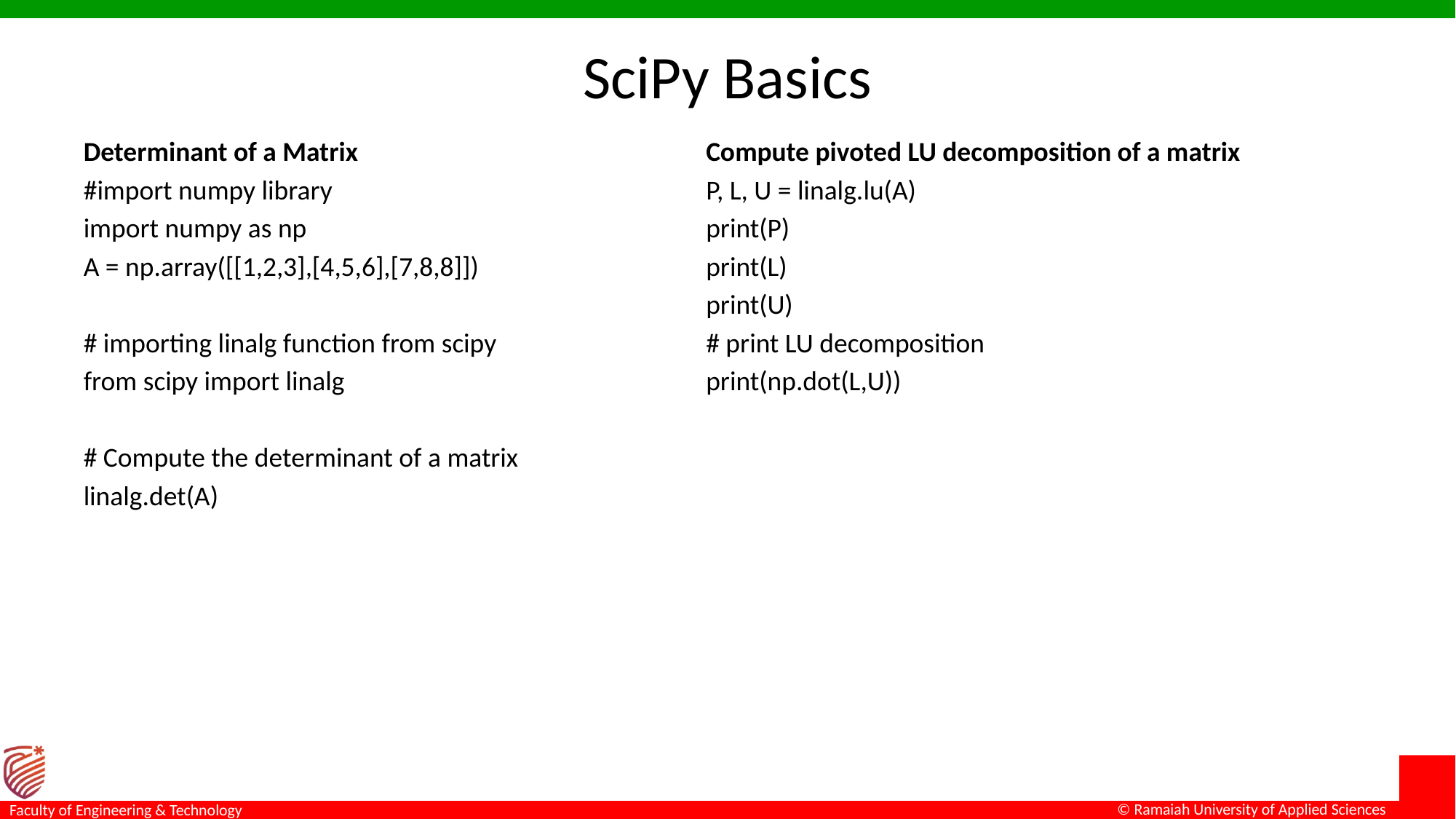

# SciPy Basics
Determinant of a Matrix
#import numpy library
import numpy as np
A = np.array([[1,2,3],[4,5,6],[7,8,8]])

# importing linalg function from scipy
from scipy import linalg

# Compute the determinant of a matrix
linalg.det(A)
Compute pivoted LU decomposition of a matrix
P, L, U = linalg.lu(A)
print(P)
print(L)
print(U)
# print LU decomposition
print(np.dot(L,U))